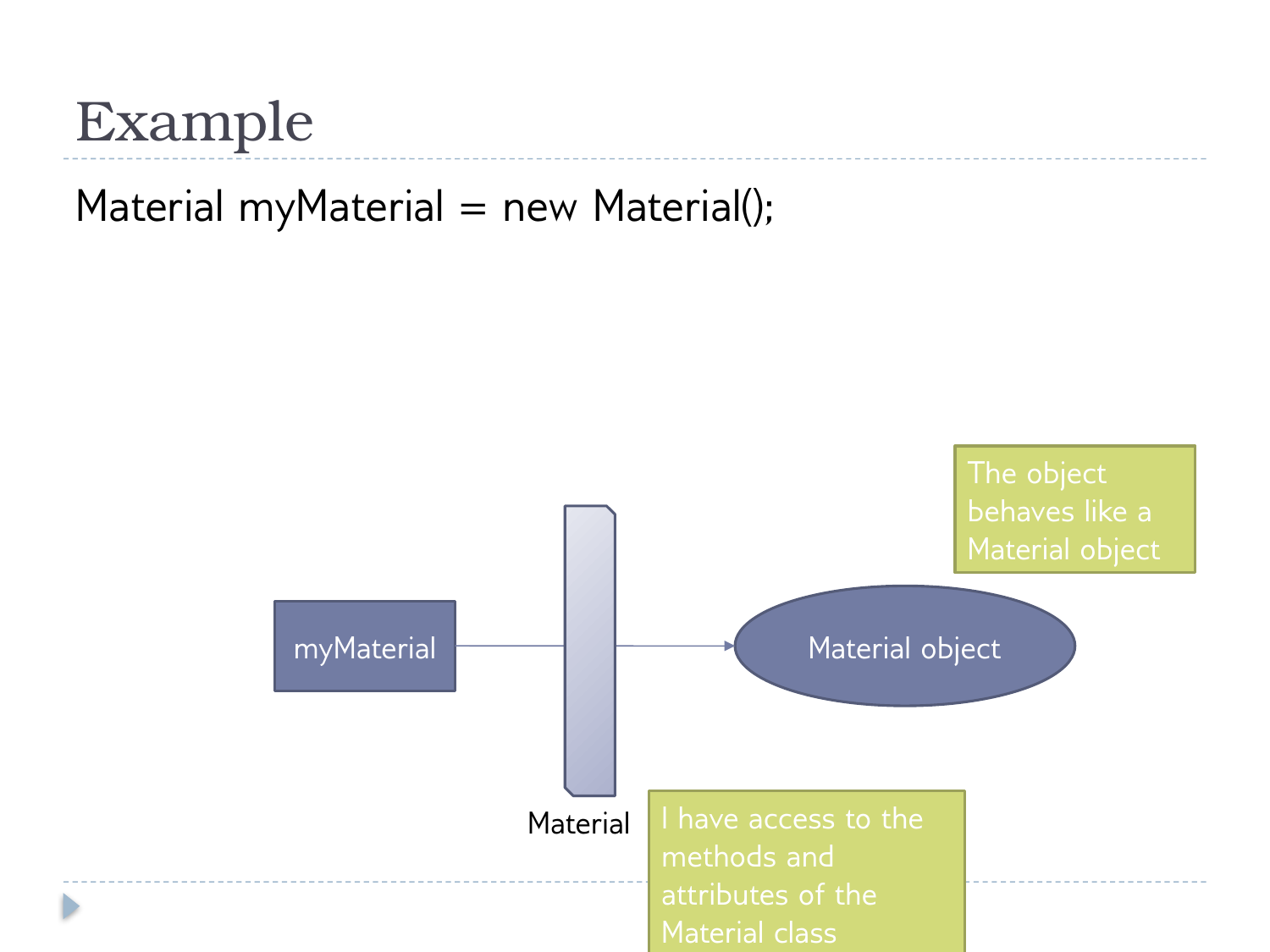

# Example
Material myMaterial = new Material();
The object behaves like a Material object

Material object
myMaterial
I have access to the methods and attributes of the Material class
Material